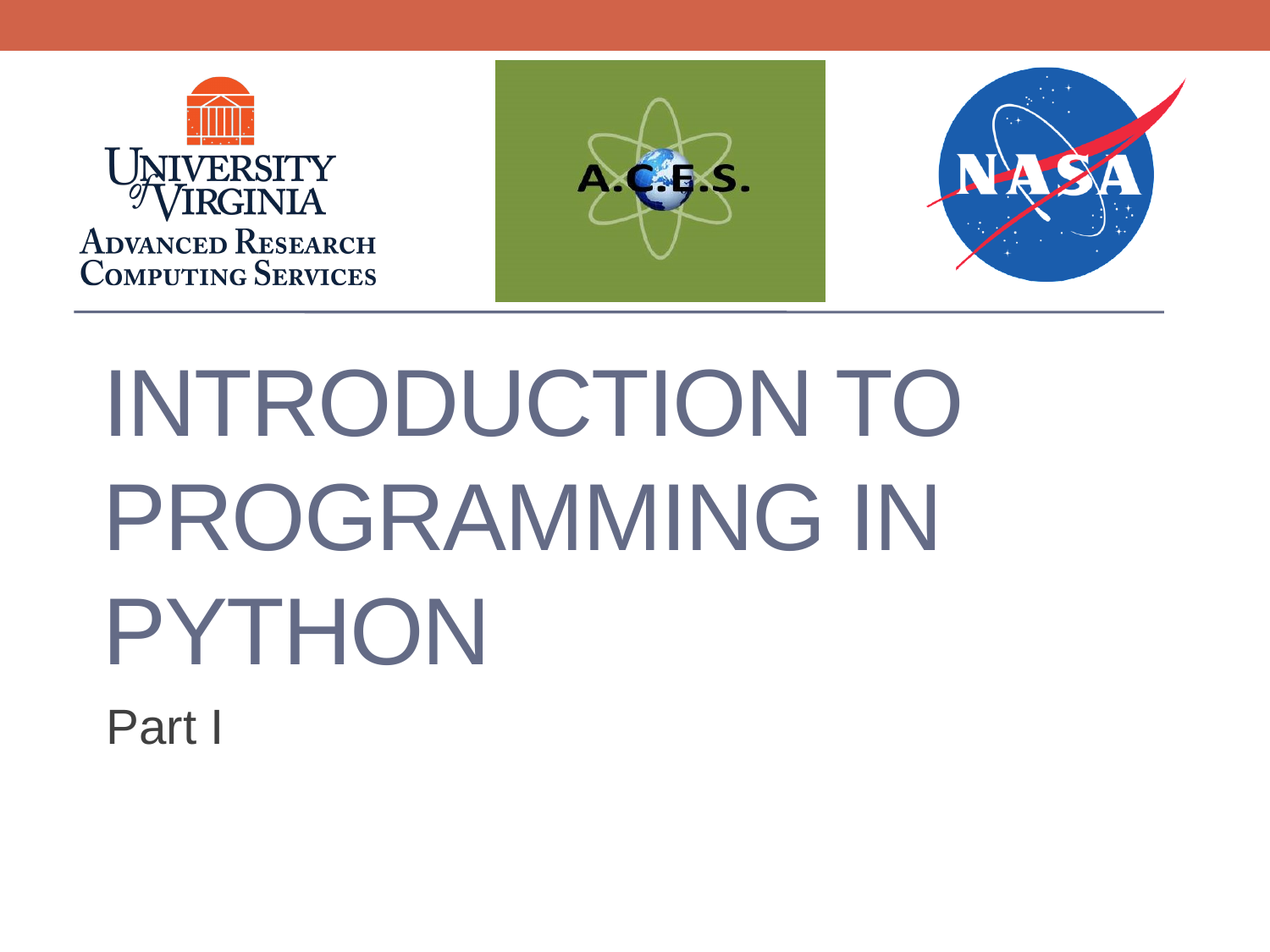

# Introduction to programming in python
Part I